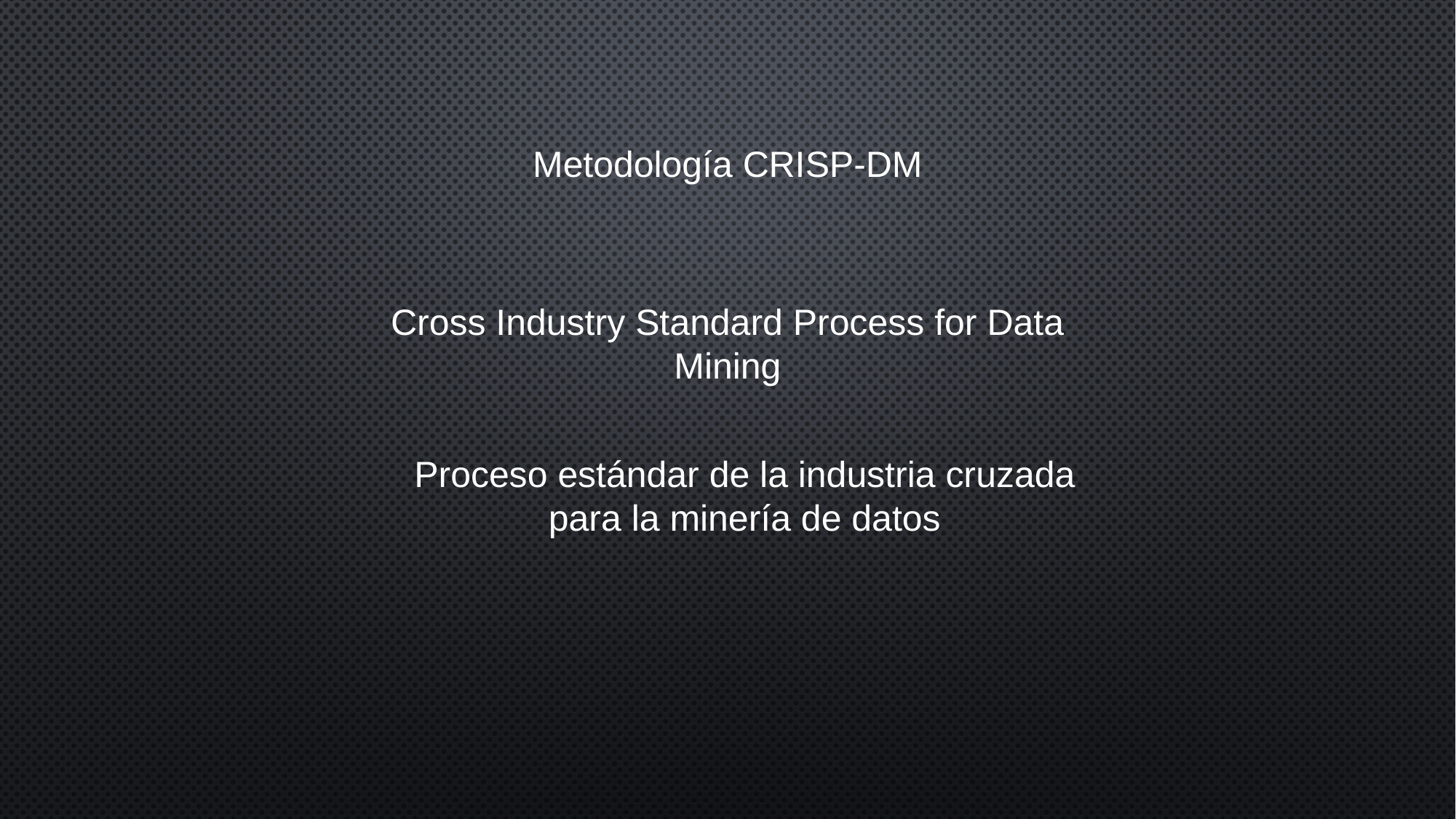

Metodología CRISP-DM
Cross Industry Standard Process for Data Mining
Proceso estándar de la industria cruzada para la minería de datos